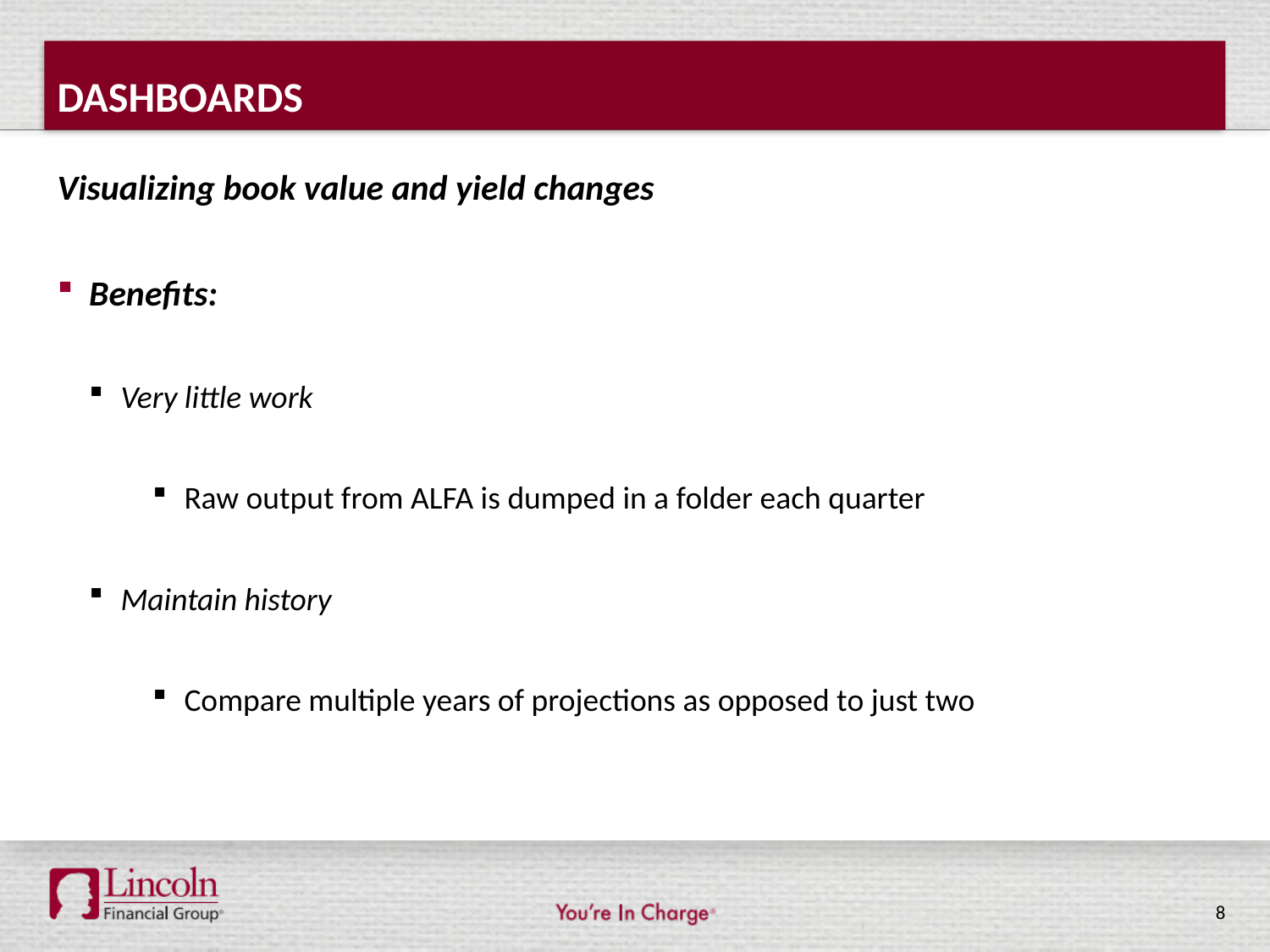

# dashboards
Visualizing book value and yield changes

Benefits:

Very little work

Raw output from ALFA is dumped in a folder each quarter

Maintain history

Compare multiple years of projections as opposed to just two

8